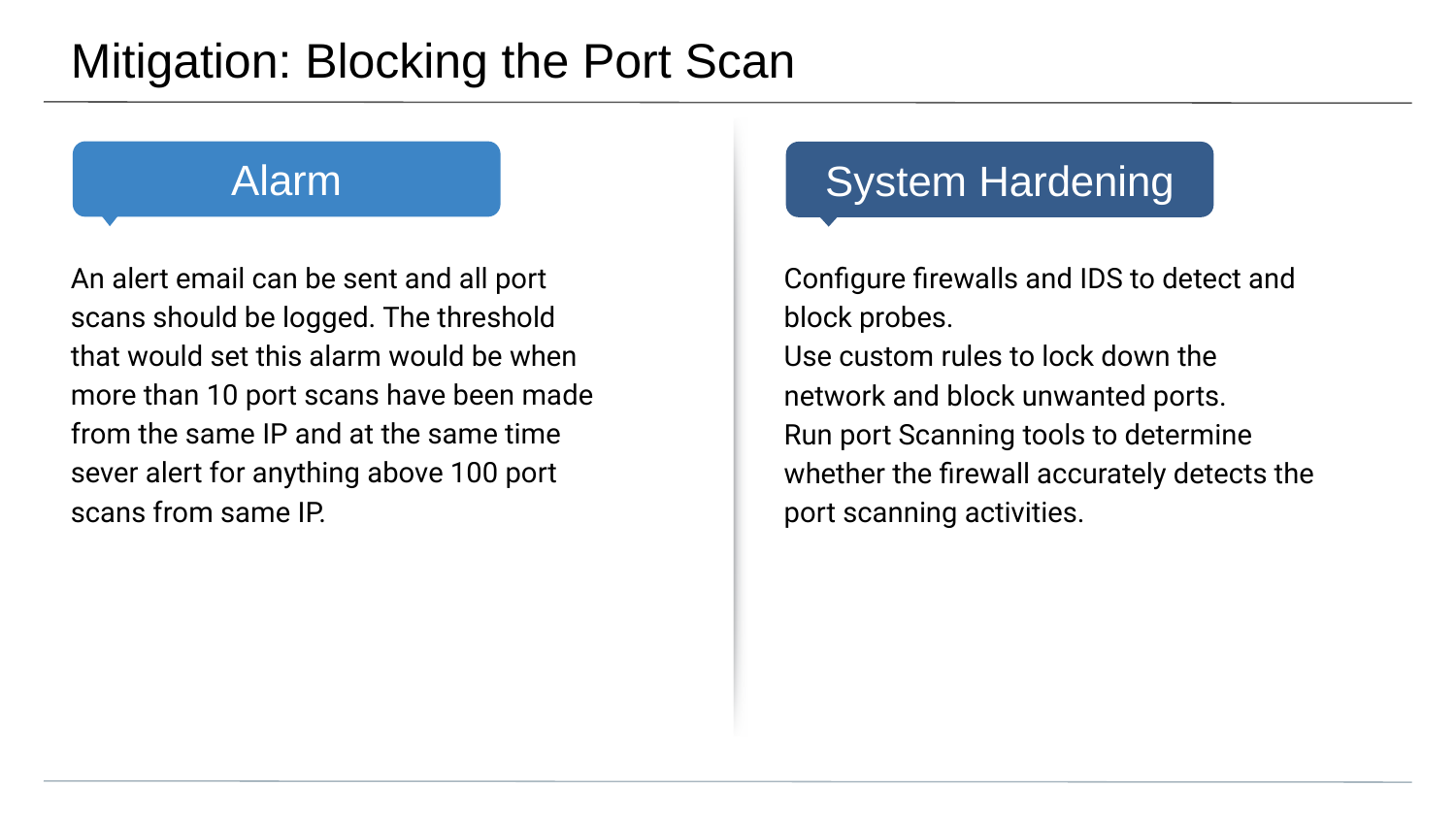

# Mitigation: Blocking the Port Scan
An alert email can be sent and all port scans should be logged. The threshold that would set this alarm would be when more than 10 port scans have been made from the same IP and at the same time sever alert for anything above 100 port scans from same IP.
Configure firewalls and IDS to detect and block probes.
Use custom rules to lock down the network and block unwanted ports.
Run port Scanning tools to determine whether the firewall accurately detects the port scanning activities.